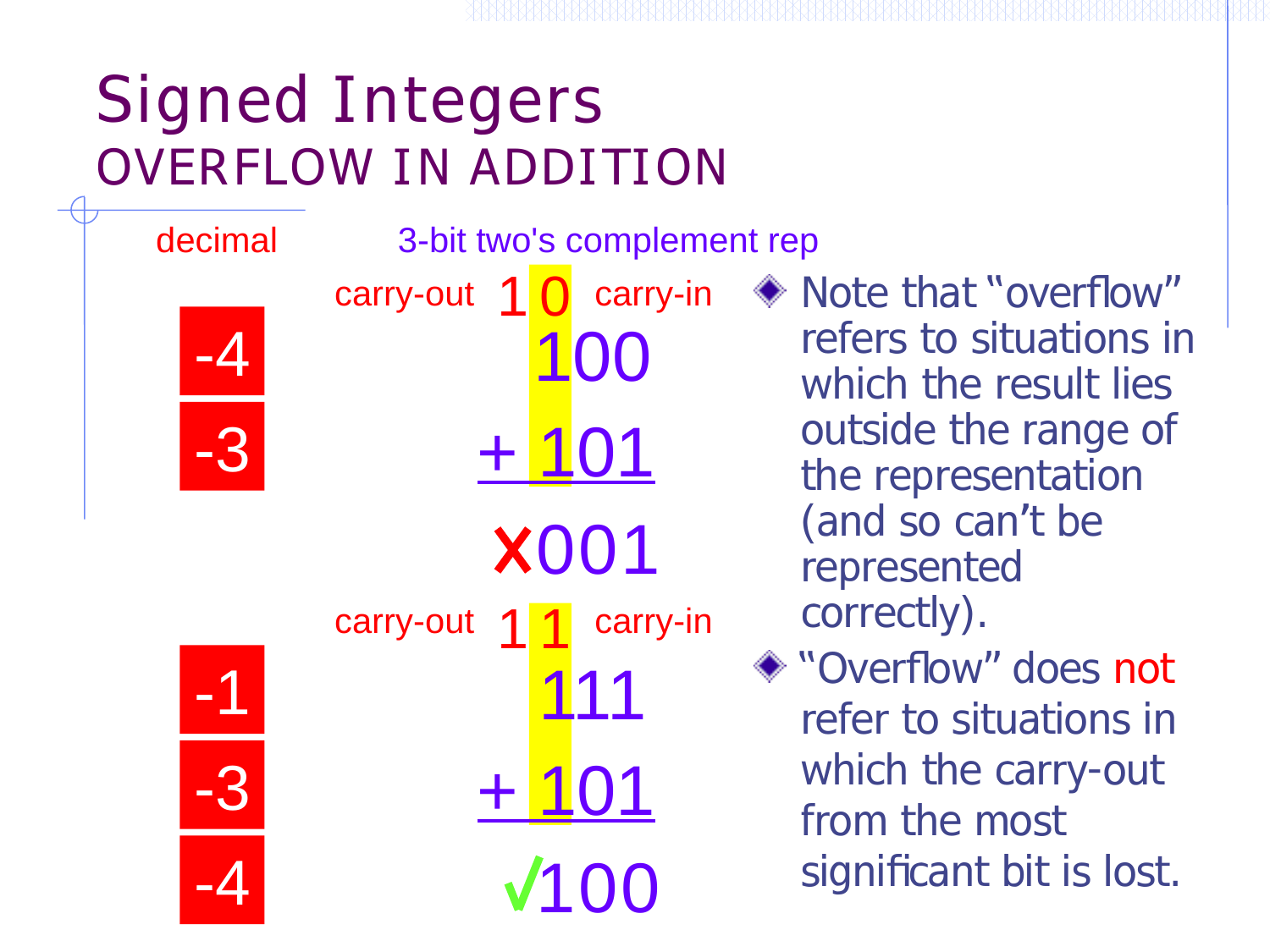

# Signed Integers OVERFLOW IN ADDITION
decimal
3-bit two's complement rep
1
0
carry-out

carry-in
Note that “overflow” refers to situations in which the result lies outside the range of the representation (and so can’t be represented correctly).
100
-4
+ 101
-3
0
0
1

1
1
carry-out
carry-in

“Overflow” does not refer to situations in which the carry-out from the most significant bit is lost.
111
-1
+ 101
-3
-4
1
0
0